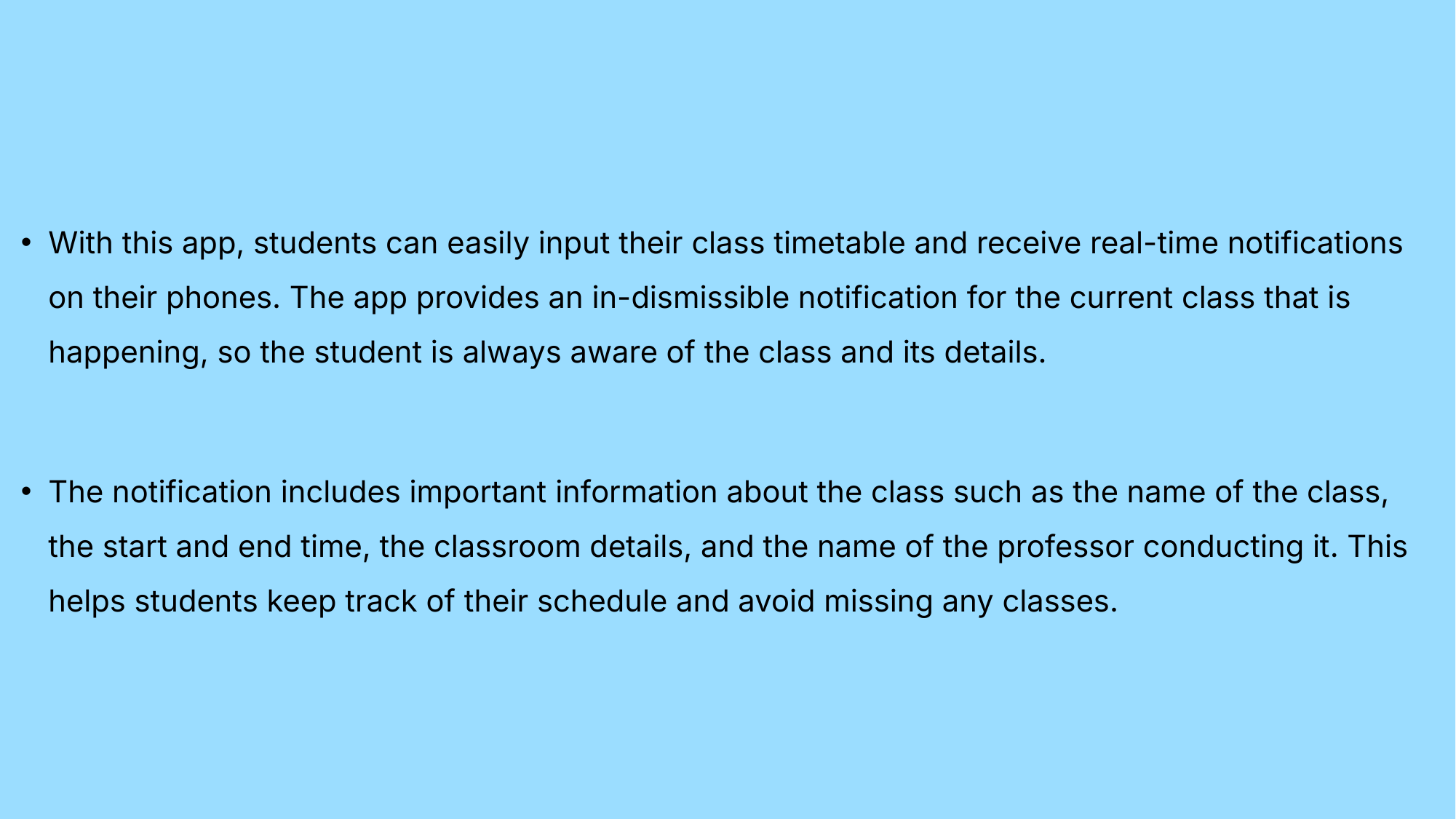

With this app, students can easily input their class timetable and receive real-time notifications on their phones. The app provides an in-dismissible notification for the current class that is happening, so the student is always aware of the class and its details.

The notification includes important information about the class such as the name of the class, the start and end time, the classroom details, and the name of the professor conducting it. This helps students keep track of their schedule and avoid missing any classes.